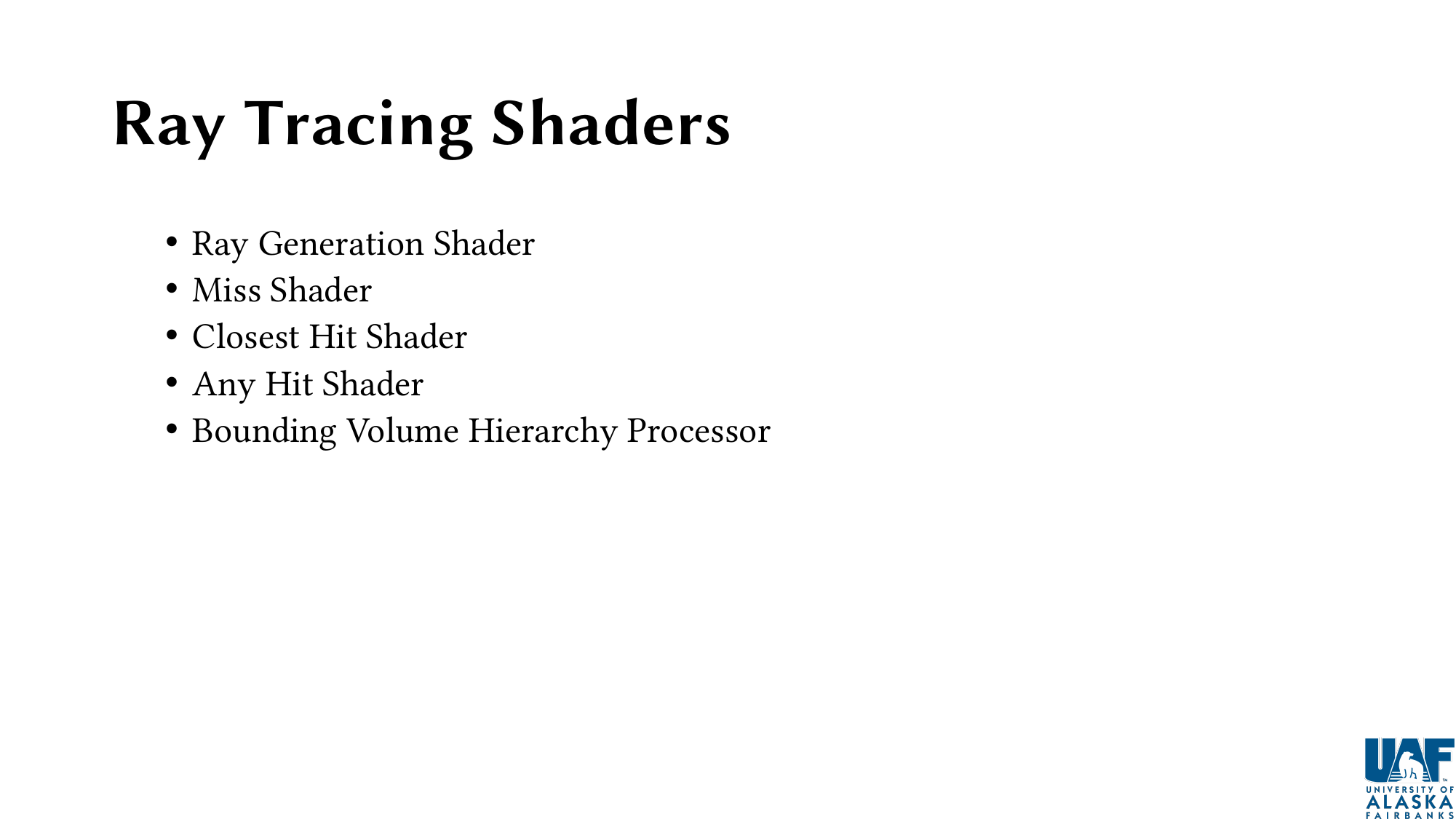

# Ray Tracing Shaders
Ray Generation Shader
Miss Shader
Closest Hit Shader
Any Hit Shader
Bounding Volume Hierarchy Processor